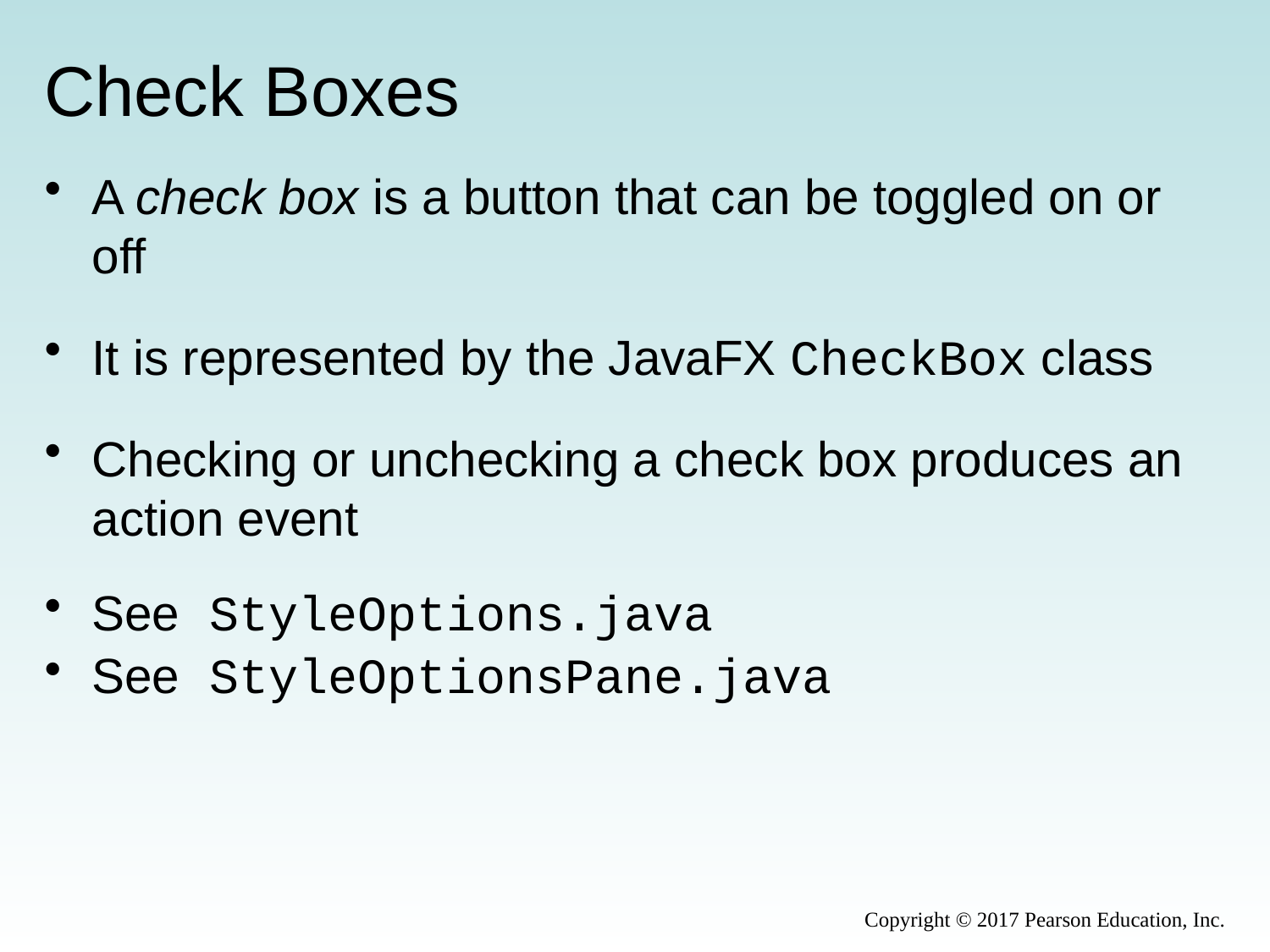

# Check Boxes
A check box is a button that can be toggled on or off
It is represented by the JavaFX CheckBox class
Checking or unchecking a check box produces an action event
See StyleOptions.java
See StyleOptionsPane.java
Copyright © 2017 Pearson Education, Inc.